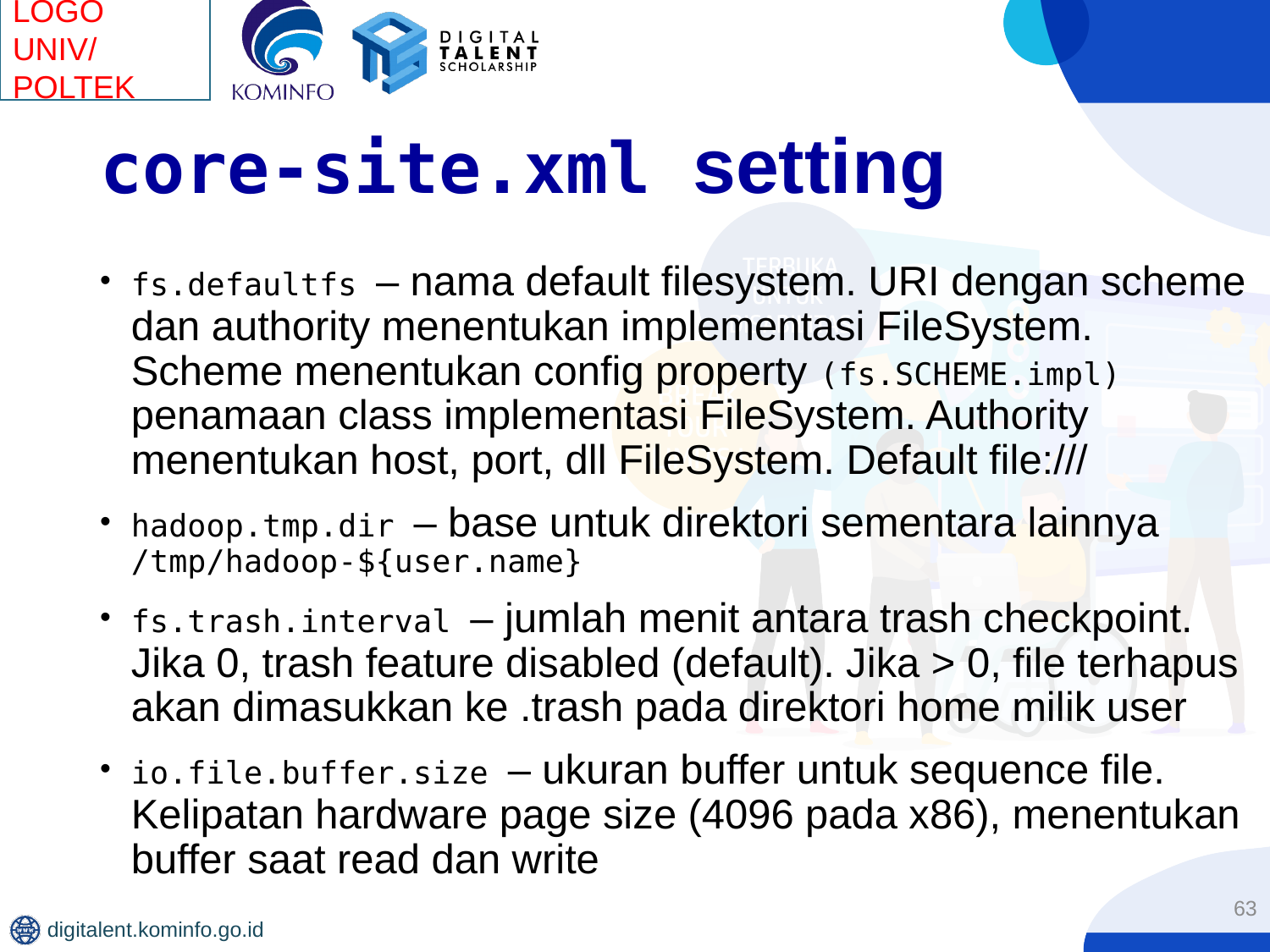

# core-site.xml setting
fs.defaultfs – nama default filesystem. URI dengan scheme dan authority menentukan implementasi FileSystem. Scheme menentukan config property (fs.SCHEME.impl) penamaan class implementasi FileSystem. Authority menentukan host, port, dll FileSystem. Default file:///
hadoop.tmp.dir – base untuk direktori sementara lainnya /tmp/hadoop-${user.name}
fs.trash.interval – jumlah menit antara trash checkpoint. Jika 0, trash feature disabled (default). Jika > 0, file terhapus akan dimasukkan ke .trash pada direktori home milik user
io.file.buffer.size – ukuran buffer untuk sequence file. Kelipatan hardware page size (4096 pada x86), menentukan buffer saat read dan write
63